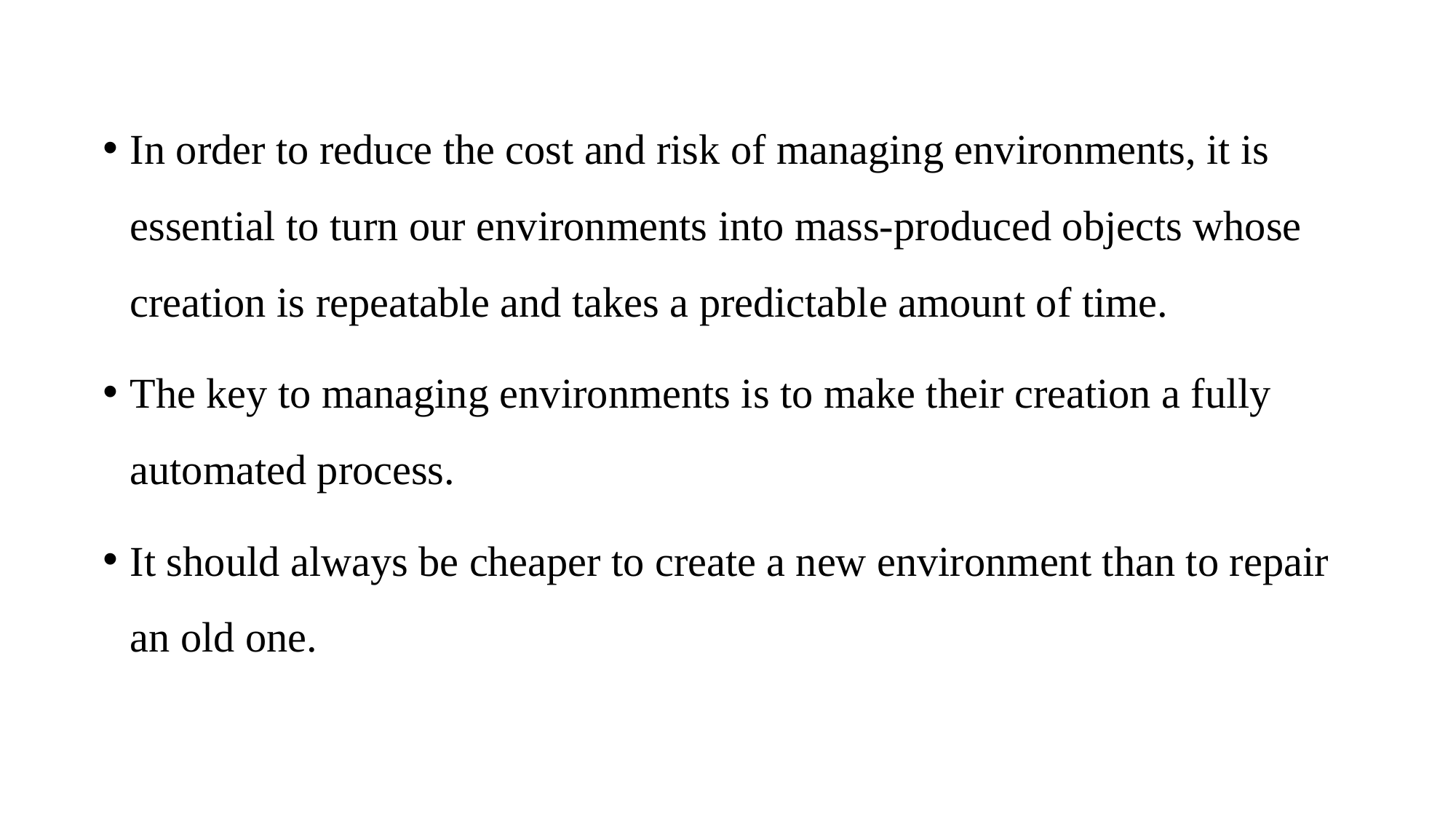

In order to reduce the cost and risk of managing environments, it is essential to turn our environments into mass-produced objects whose creation is repeatable and takes a predictable amount of time.
The key to managing environments is to make their creation a fully automated process.
It should always be cheaper to create a new environment than to repair an old one.